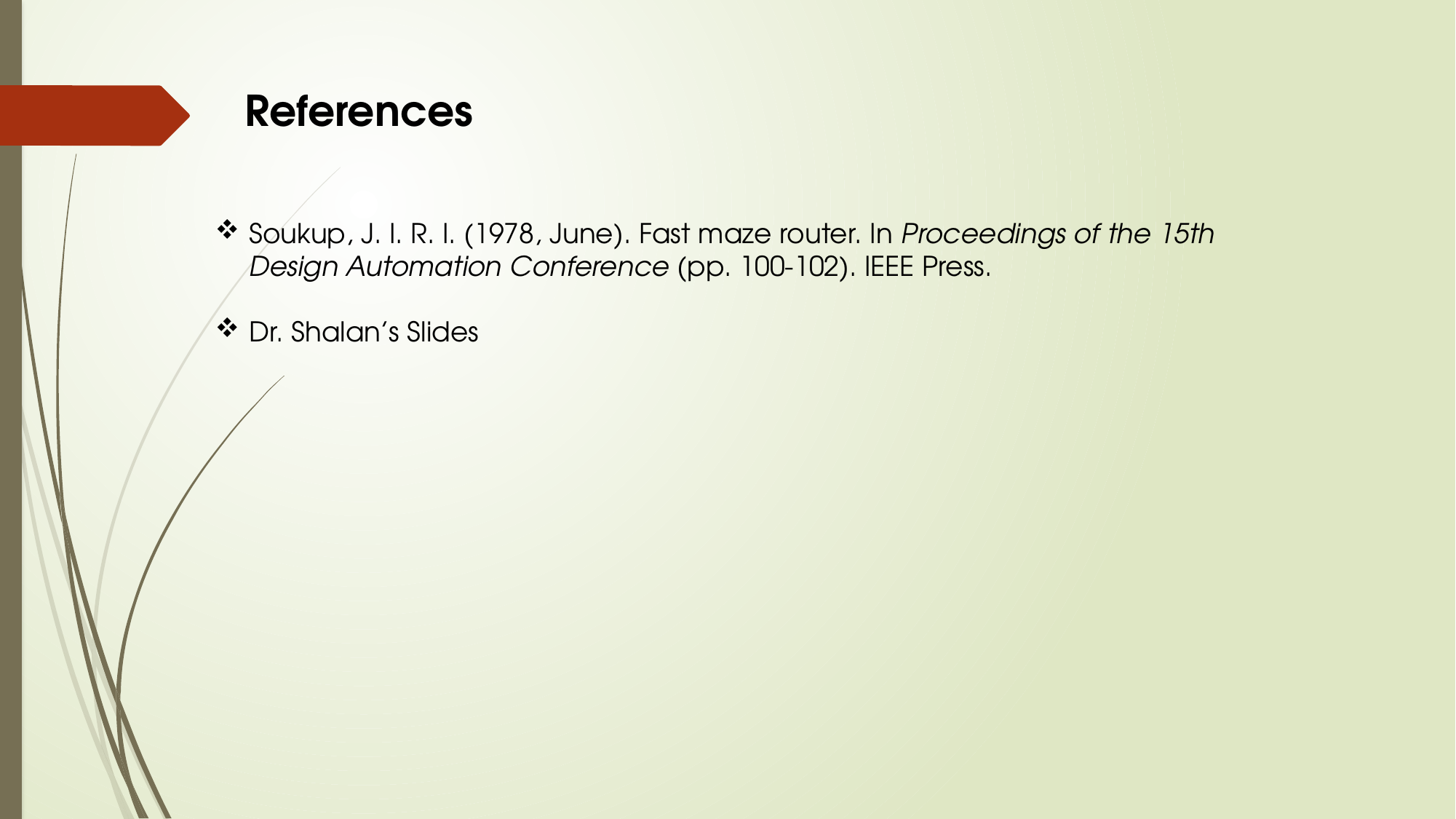

References
Soukup, J. I. R. I. (1978, June). Fast maze router. In Proceedings of the 15th Design Automation Conference (pp. 100-102). IEEE Press.

Dr. Shalan’s Slides